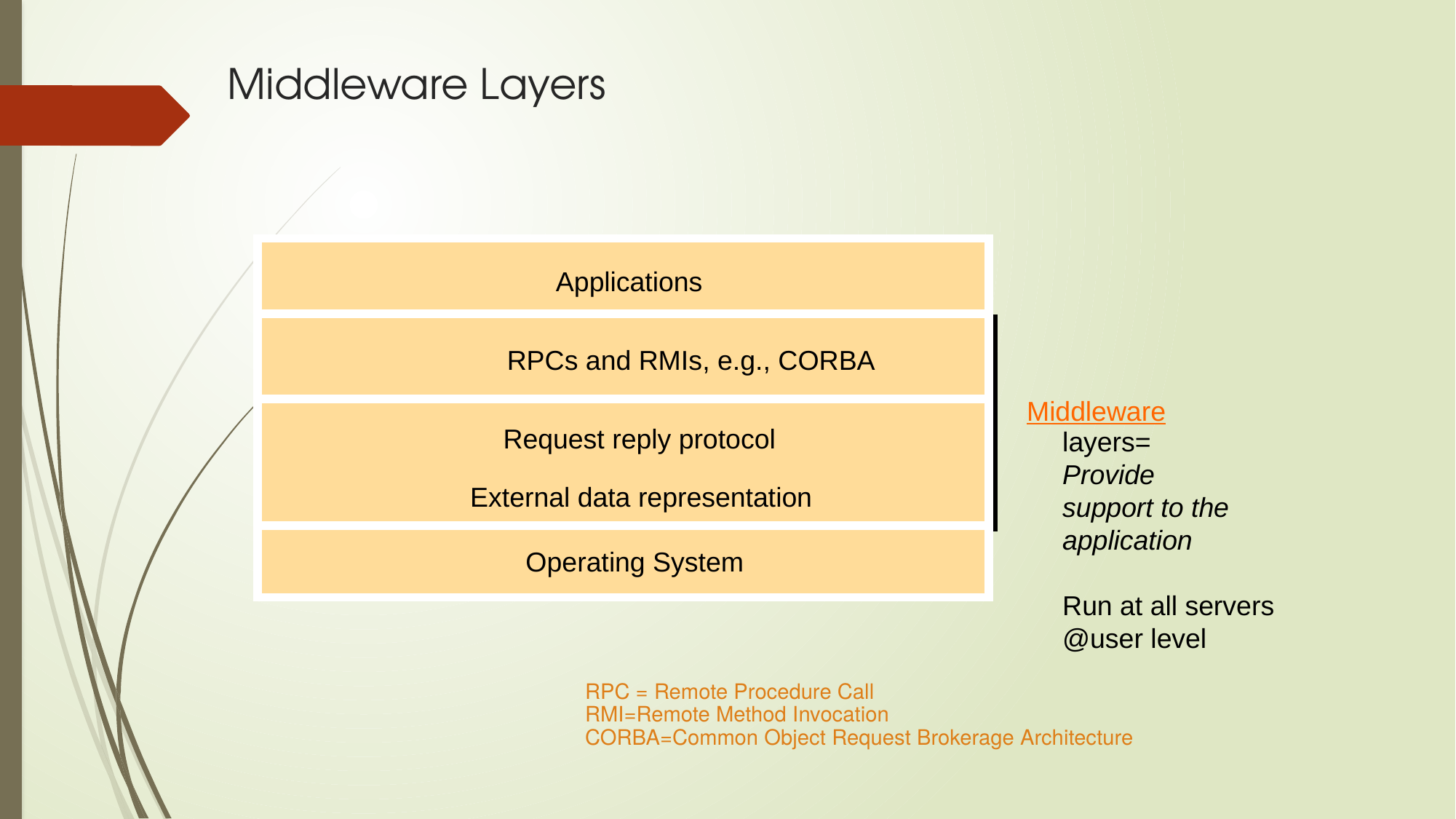

# Middleware Layers

Applications

RPCs and RMIs, e.g., CORBA

Middleware

 Request reply protocol
layers=
Provide
support to the
application

Run at all servers
@user level
External data representation
Operating System
RPC = Remote Procedure Call
RMI=Remote Method Invocation
CORBA=Common Object Request Brokerage Architecture